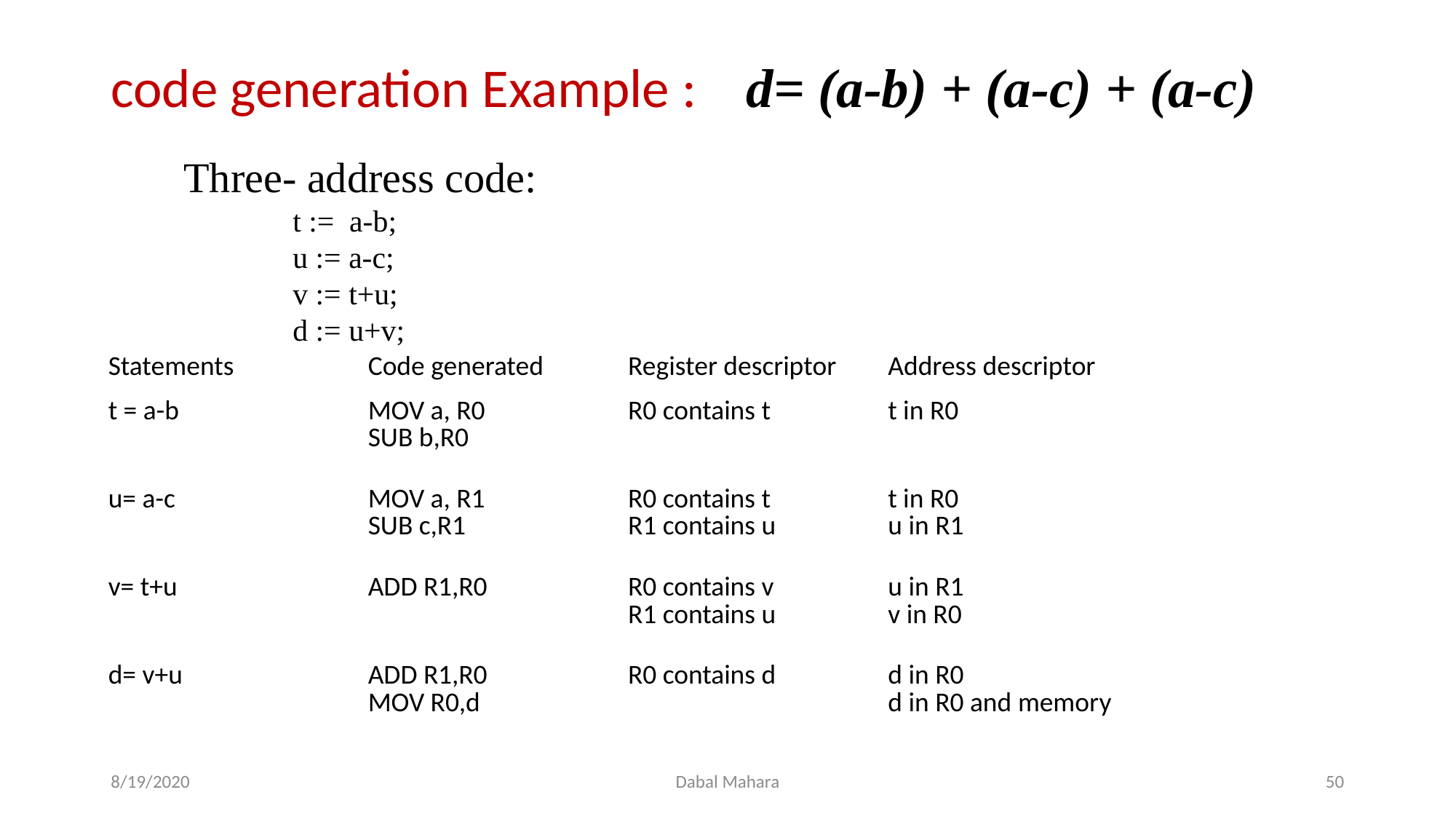

# code generation Example :    d= (a-b) + (a-c) + (a-c)

Three- address code:
	t :=  a-b;
	u := a-c;
	v := t+u;
	d := u+v;
| Statements | Code generated | Register descriptor | Address descriptor |
| --- | --- | --- | --- |
| t = a-b | MOV a, R0 SUB b,R0 | R0 contains t | t in R0 |
| u= a-c | MOV a, R1 SUB c,R1 | R0 contains t R1 contains u | t in R0 u in R1 |
| v= t+u | ADD R1,R0 | R0 contains v R1 contains u | u in R1 v in R0 |
| d= v+u | ADD R1,R0 MOV R0,d | R0 contains d | d in R0 d in R0 and memory |
8/19/2020
Dabal Mahara
50